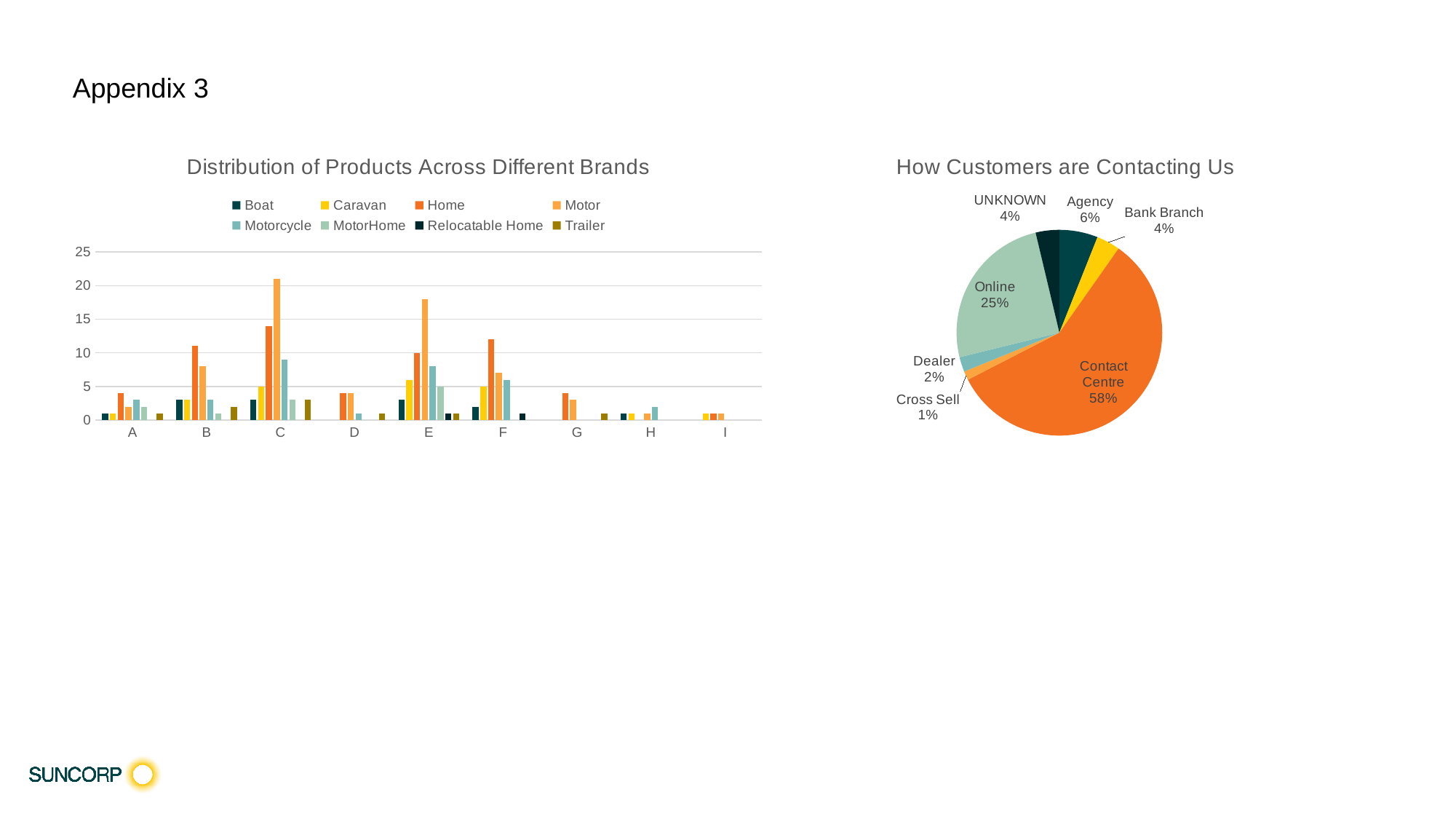

Appendix 3

### Chart: Distribution of Products Across Different Brands

| Category | Boat | Caravan | Home | Motor | Motorcycle | MotorHome | Relocatable Home | Trailer |
|---|---|---|---|---|---|---|---|---|
| A | 1.0 | 1.0 | 4.0 | 2.0 | 3.0 | 2.0 | None | 1.0 |
| B | 3.0 | 3.0 | 11.0 | 8.0 | 3.0 | 1.0 | None | 2.0 |
| C | 3.0 | 5.0 | 14.0 | 21.0 | 9.0 | 3.0 | None | 3.0 |
| D | None | None | 4.0 | 4.0 | 1.0 | None | None | 1.0 |
| E | 3.0 | 6.0 | 10.0 | 18.0 | 8.0 | 5.0 | 1.0 | 1.0 |
| F | 2.0 | 5.0 | 12.0 | 7.0 | 6.0 | None | 1.0 | None |
| G | None | None | 4.0 | 3.0 | None | None | None | 1.0 |
| H | 1.0 | 1.0 | None | 1.0 | 2.0 | None | None | None |
| I | None | 1.0 | 1.0 | 1.0 | None | None | None | None |

### Chart: How Customers are Contacting Us

| Category | Total |
|---|---|
| Agency | 13.0 |
| Bank Branch | 8.0 |
| Contact Centre | 124.0 |
| Cross Sell | 3.0 |
| Dealer | 5.0 |
| Online | 54.0 |
| UNKNOWN | 8.0 |